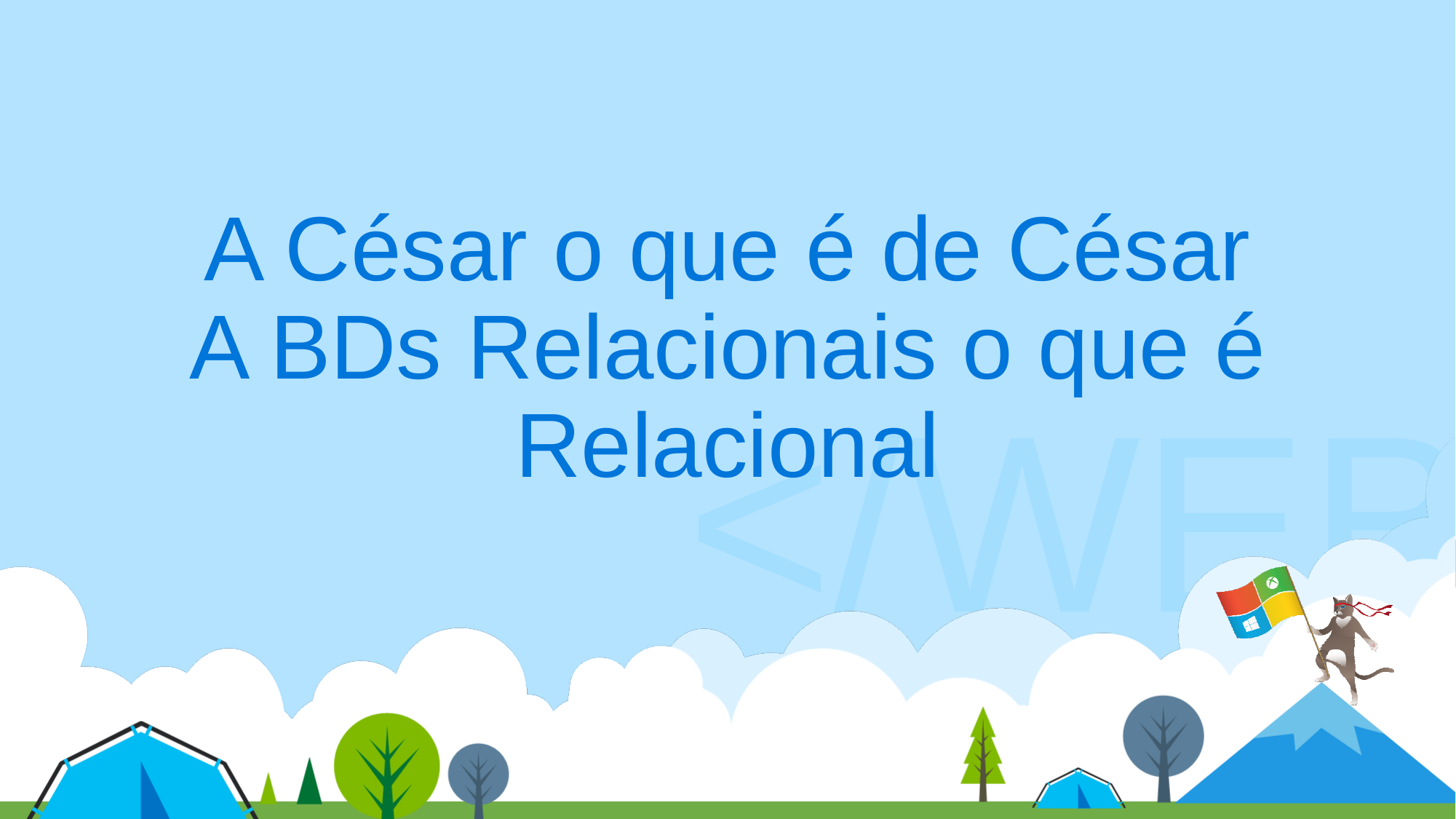

# A César o que é de César A BDs Relacionais o que é Relacional